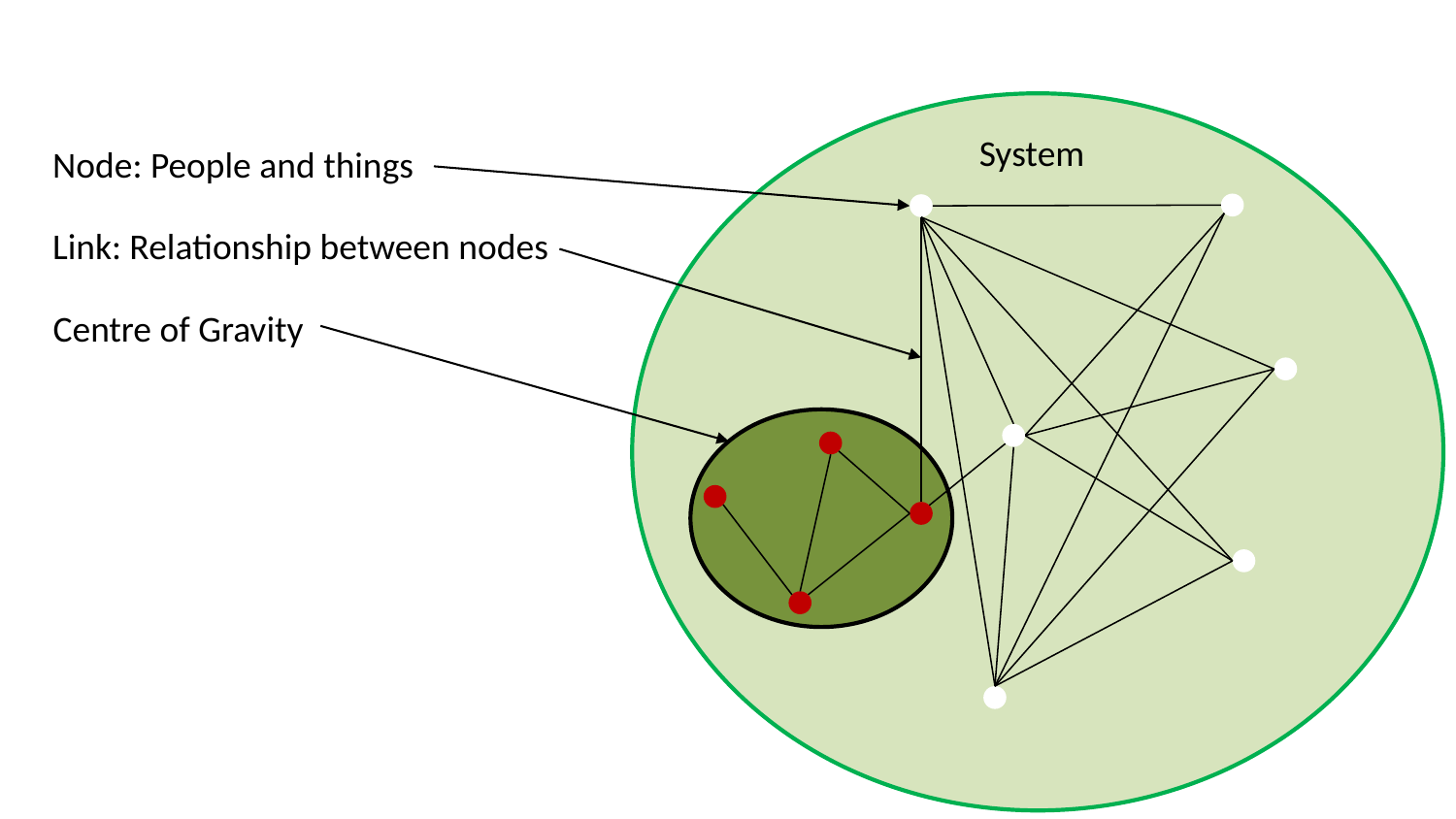

System
Node: People and things

Link: Relationship between nodes
Centre of Gravity